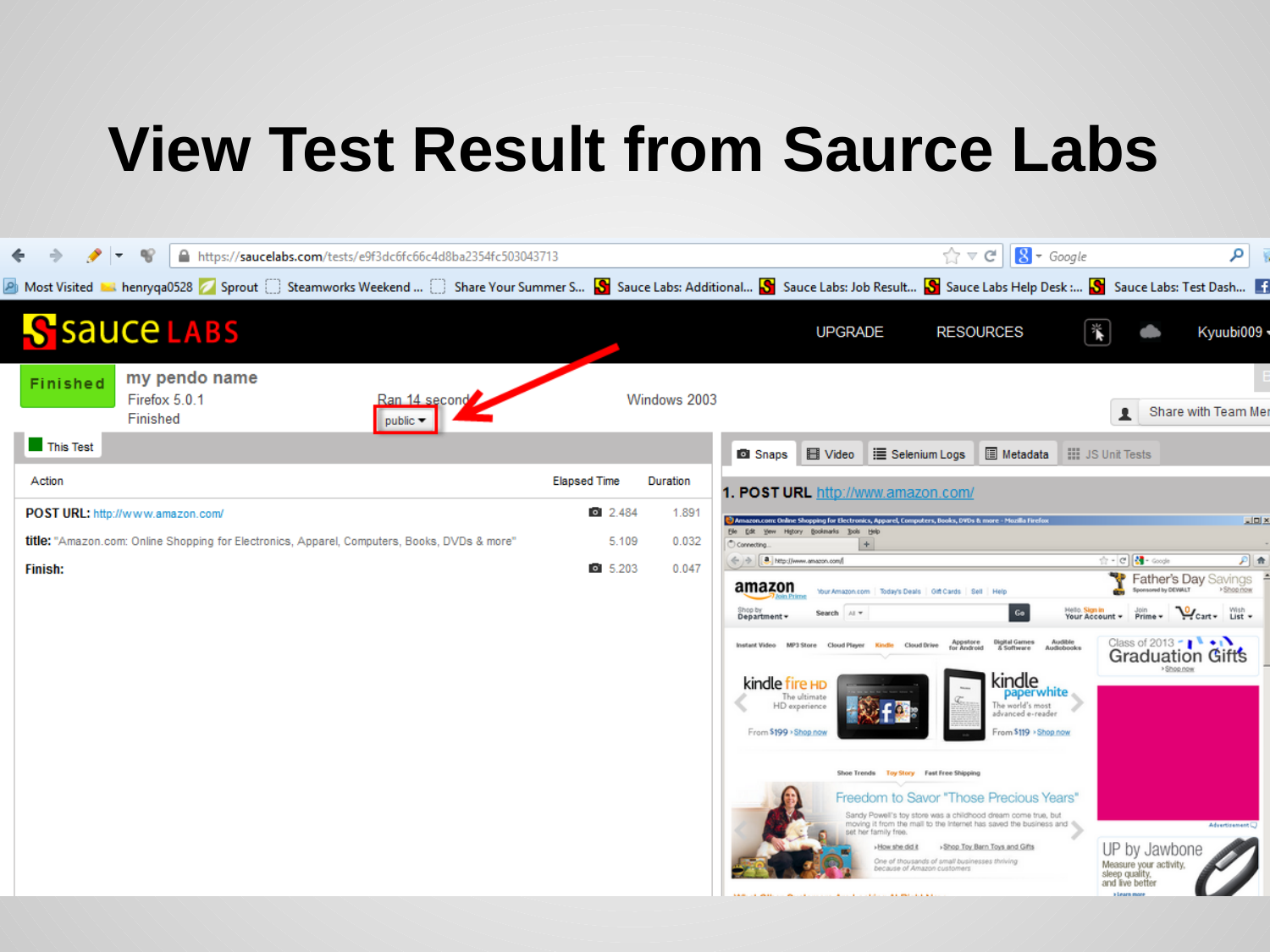

# View Test Result from Saurce Labs